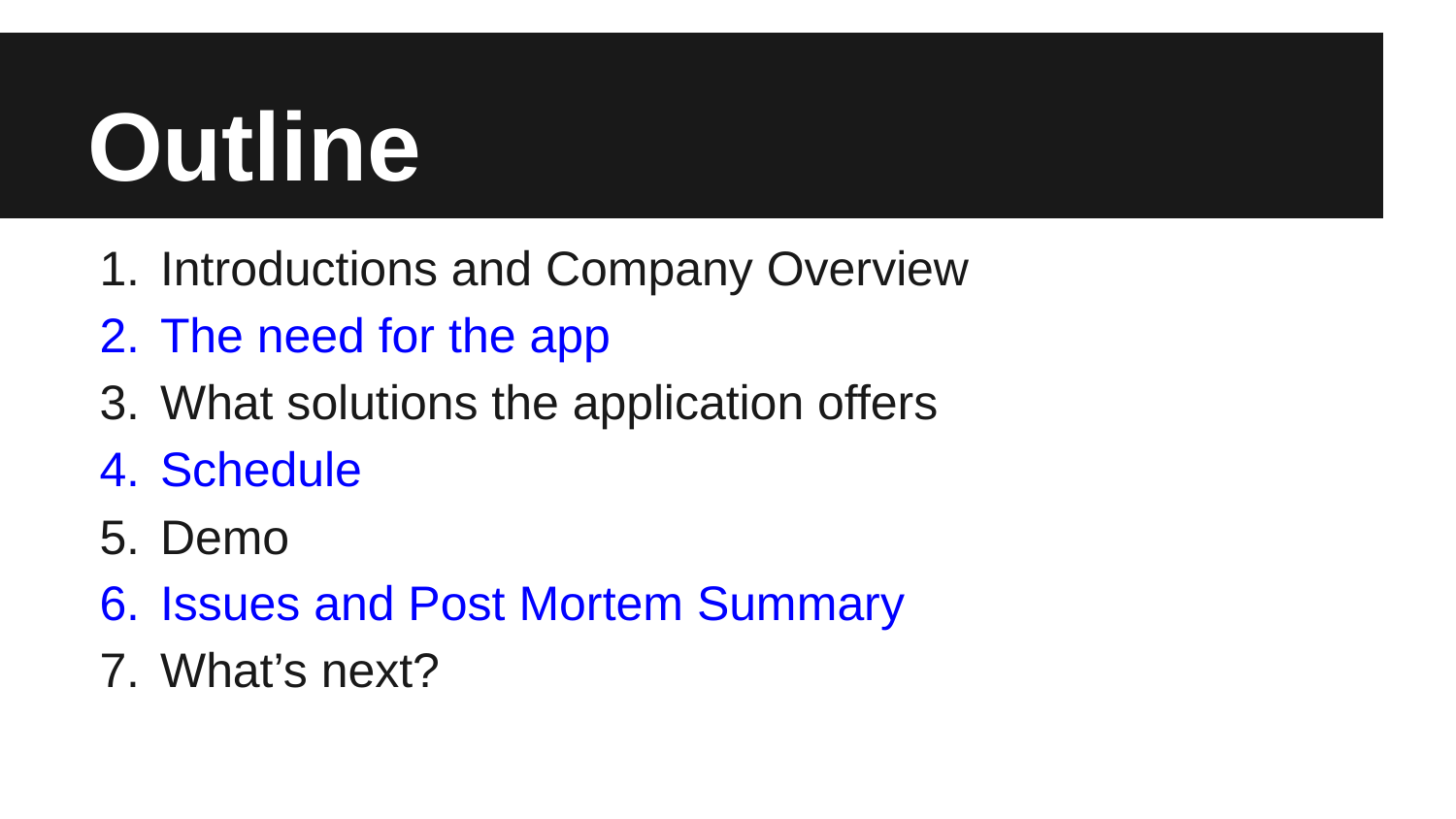

# Outline
Introductions and Company Overview
The need for the app
What solutions the application offers
Schedule
Demo
Issues and Post Mortem Summary
What’s next?